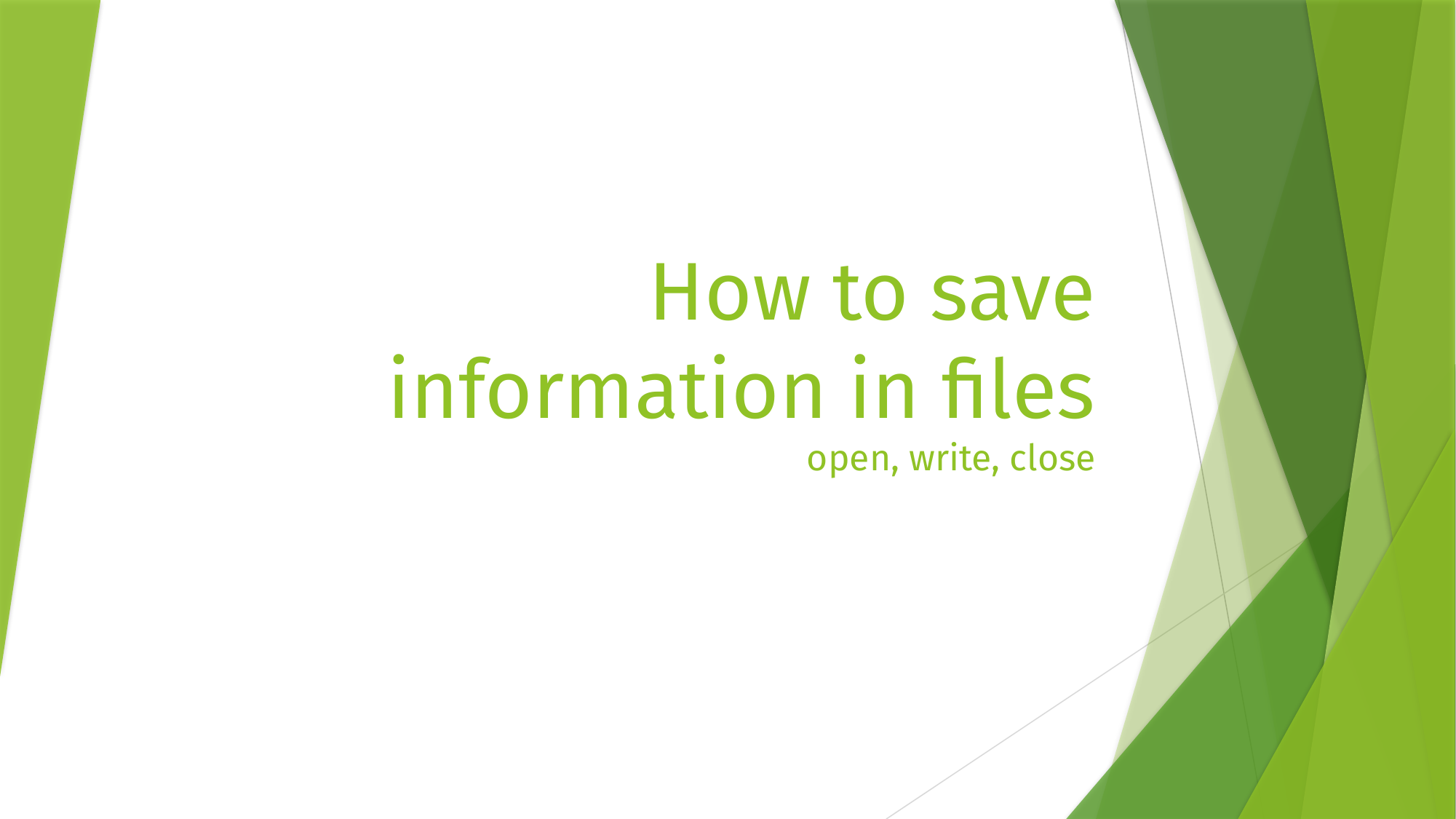

# How to save information in files open, write, close